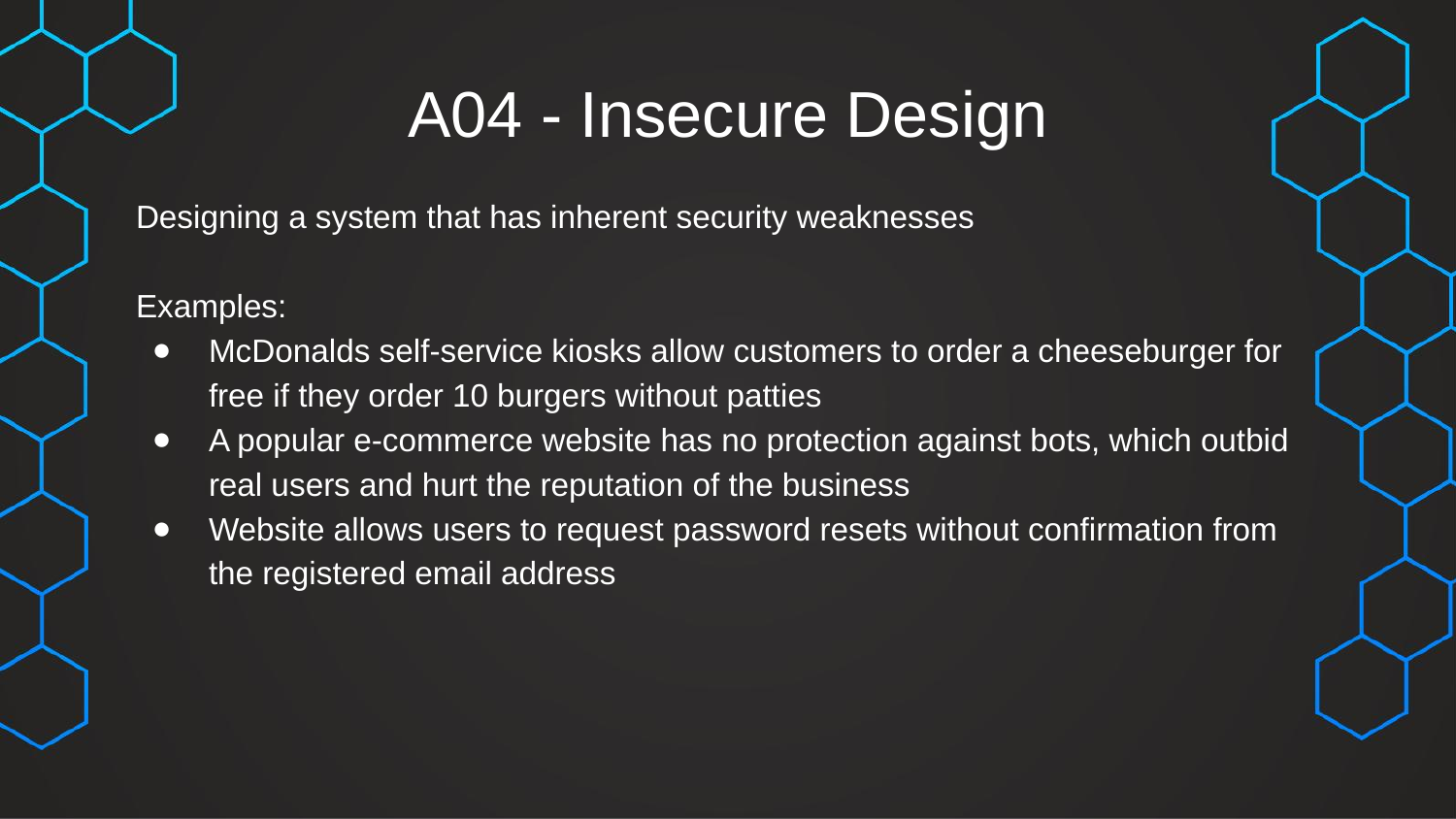

# A04 - Insecure Design
Designing a system that has inherent security weaknesses

Examples:
McDonalds self-service kiosks allow customers to order a cheeseburger for free if they order 10 burgers without patties
A popular e-commerce website has no protection against bots, which outbid real users and hurt the reputation of the business
Website allows users to request password resets without confirmation from the registered email address